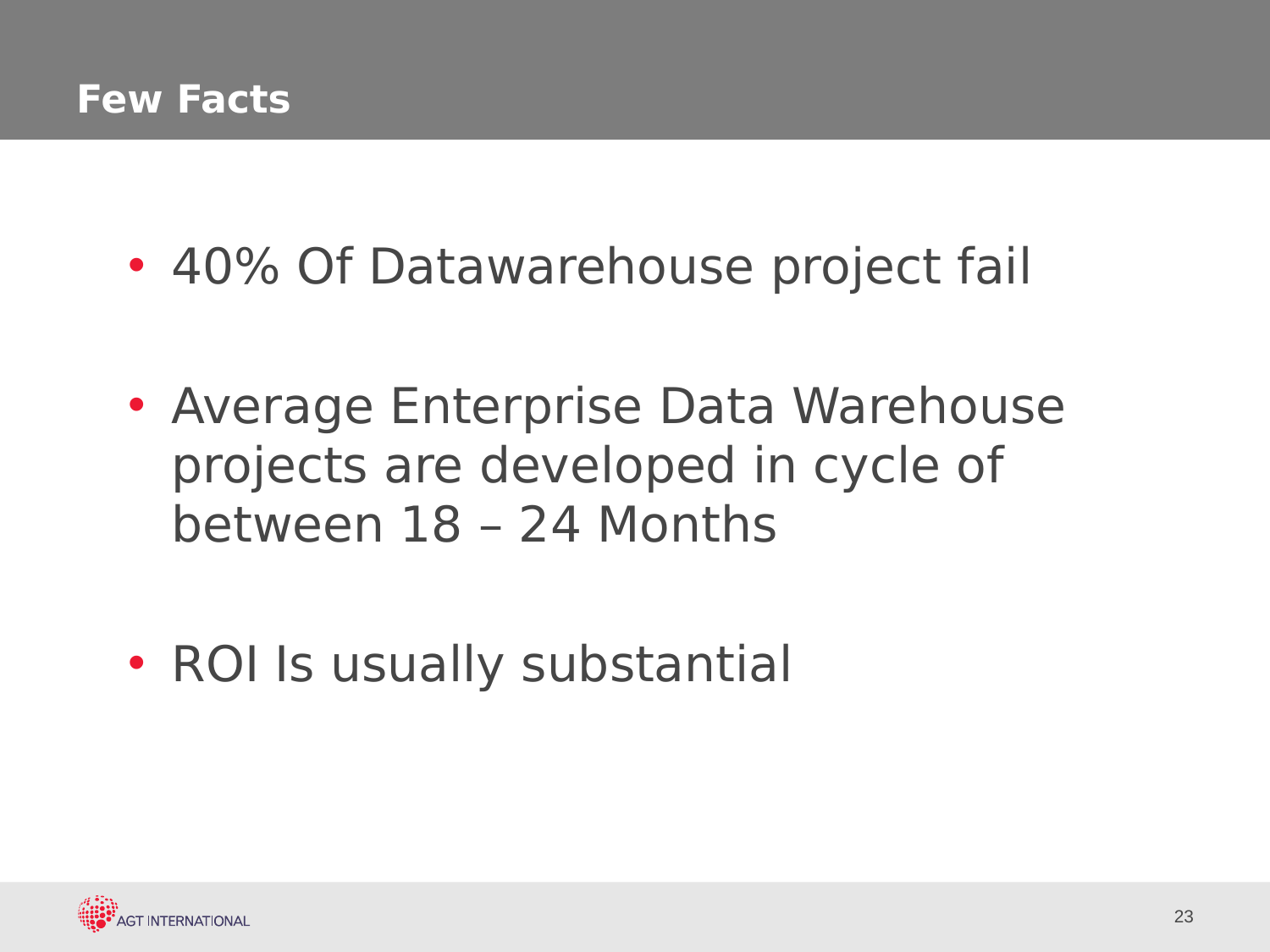

# Few Facts

40% Of Datawarehouse project fail

Average Enterprise Data Warehouse projects are developed in cycle of between 18 – 24 Months

ROI Is usually substantial